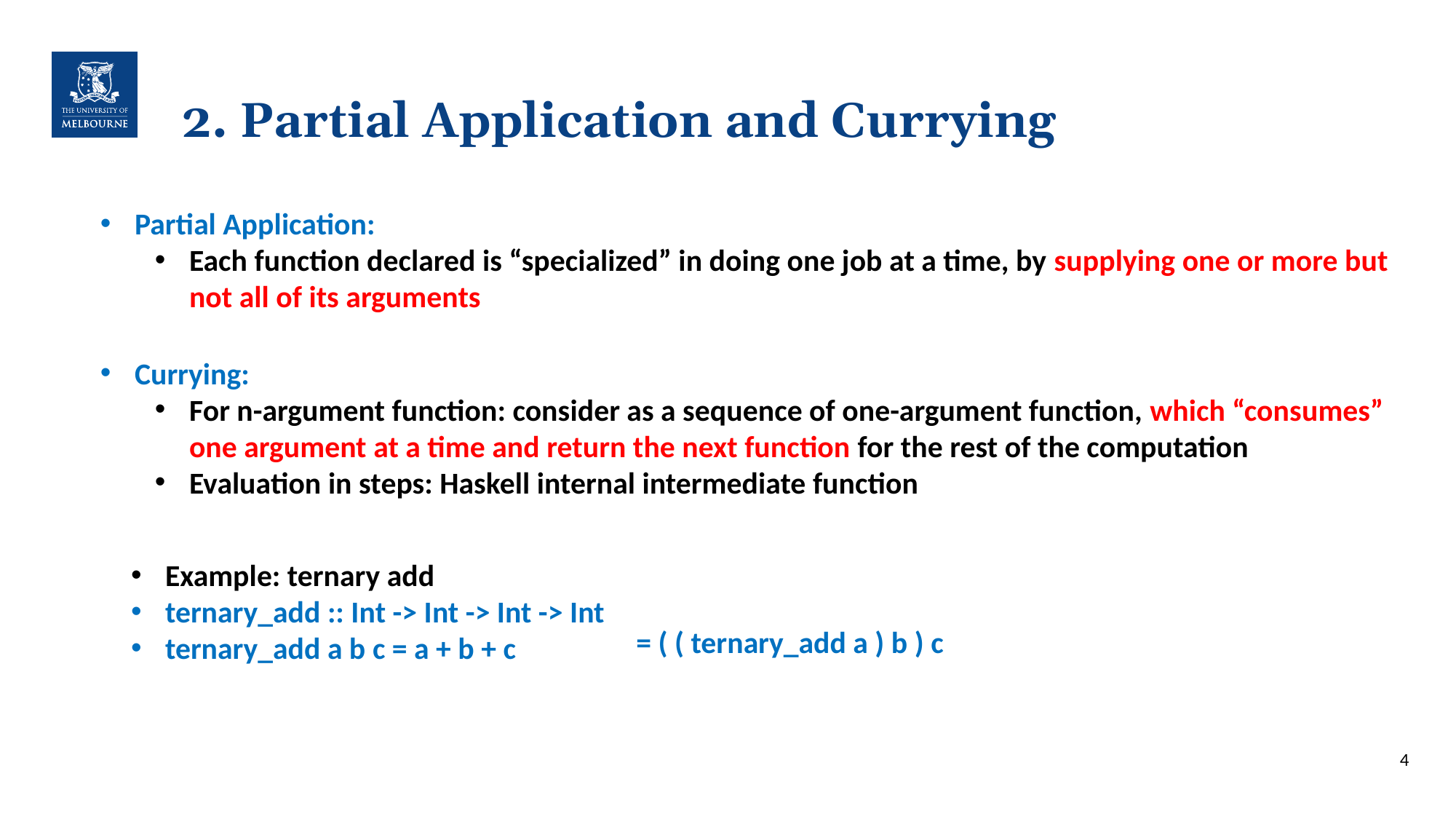

# 2. Partial Application and Currying
Partial Application:
Each function declared is “specialized” in doing one job at a time, by supplying one or more but not all of its arguments
Currying:
For n-argument function: consider as a sequence of one-argument function, which “consumes” one argument at a time and return the next function for the rest of the computation
Evaluation in steps: Haskell internal intermediate function
Example: ternary add
ternary_add :: Int -> Int -> Int -> Int
ternary_add a b c = a + b + c

= ( ( ternary_add a ) b ) c
4